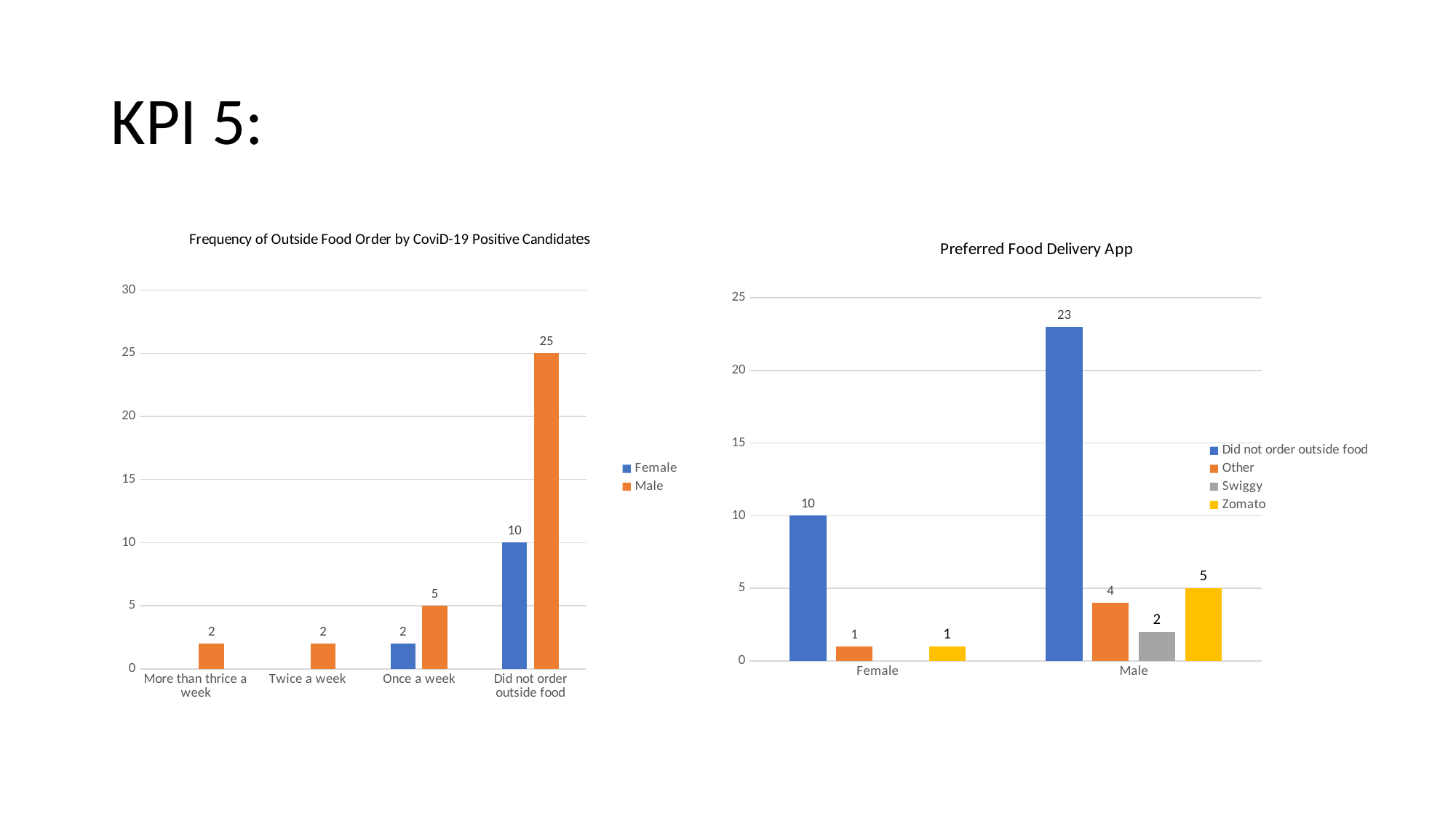

# KPI 5:

### Chart

| Category | Female | Male |
|---|---|---|
| More than thrice a week | None | 2.0 |
| Twice a week | None | 2.0 |
| Once a week | 2.0 | 5.0 |
| Did not order outside food | 10.0 | 25.0 |

### Chart

| Category | Did not order outside food | Other | Swiggy | Zomato |
|---|---|---|---|---|
| Female | 10.0 | 1.0 | None | 1.0 |
| Male | 23.0 | 4.0 | 2.0 | 5.0 |